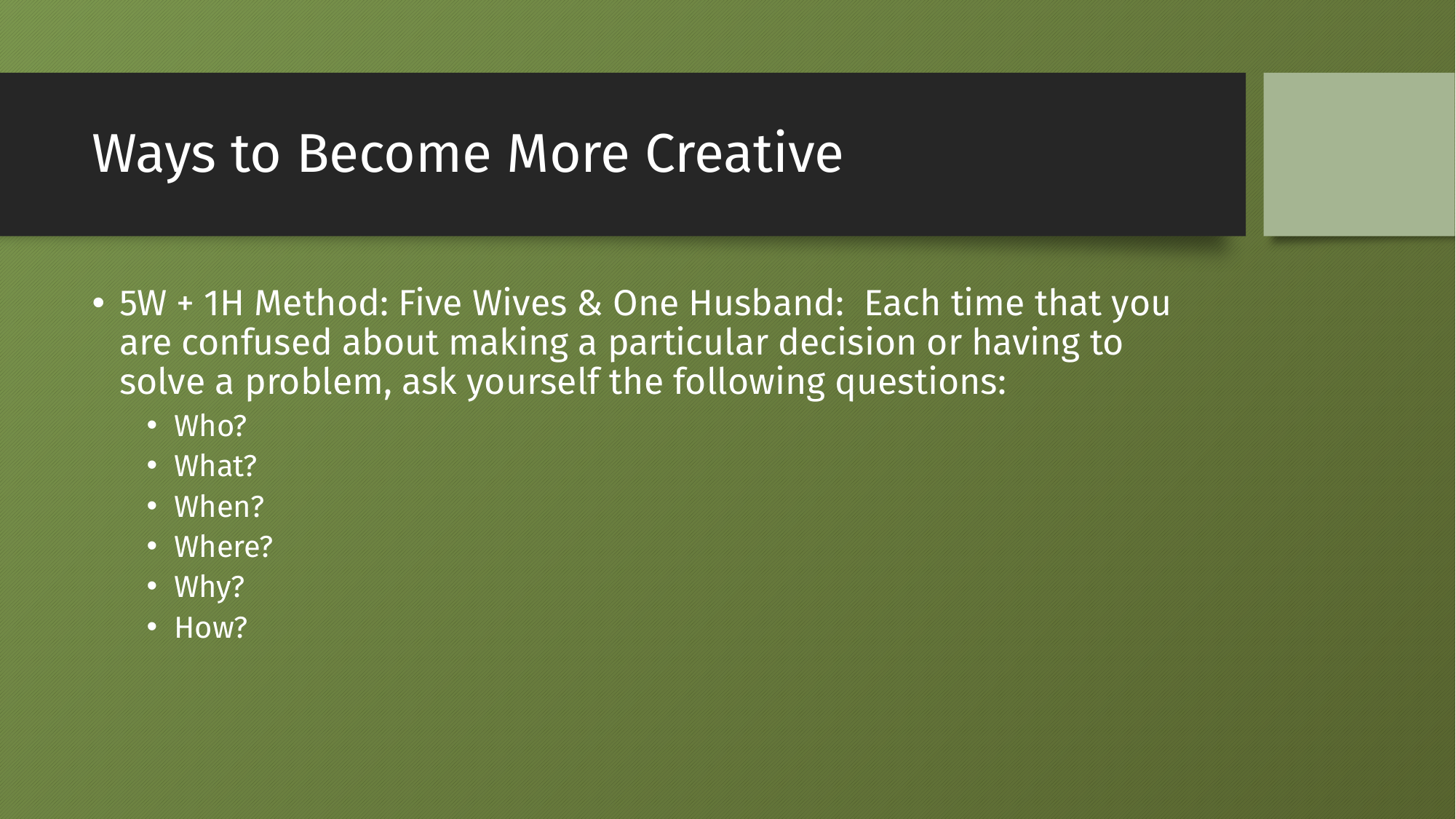

# Ways to Become More Creative
5W + 1H Method: Five Wives & One Husband:  Each time that you are confused about making a particular decision or having to solve a problem, ask yourself the following questions:
Who?
What?
When?
Where?
Why?
How?